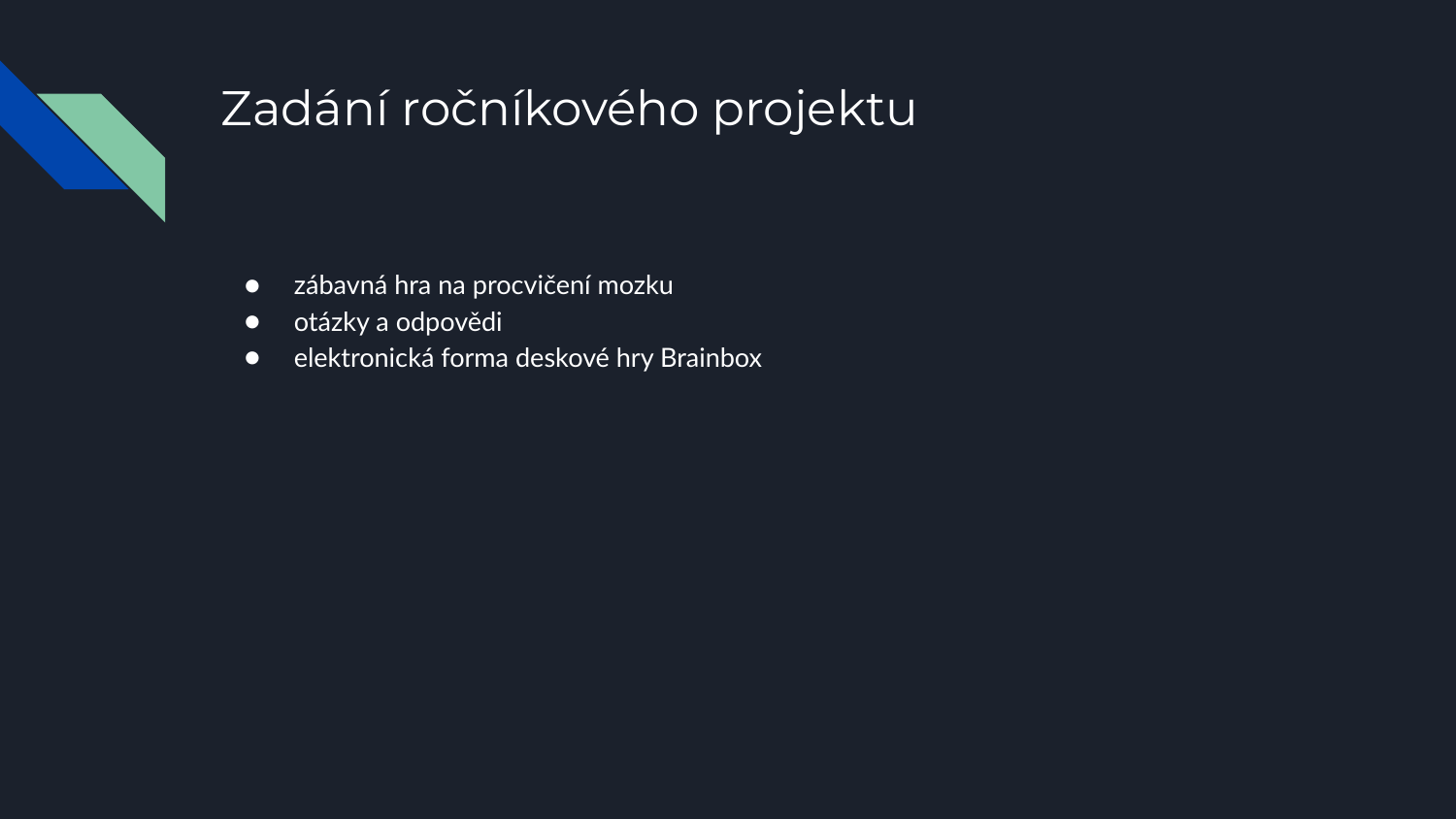

# Zadání ročníkového projektu
zábavná hra na procvičení mozku
otázky a odpovědi
elektronická forma deskové hry Brainbox